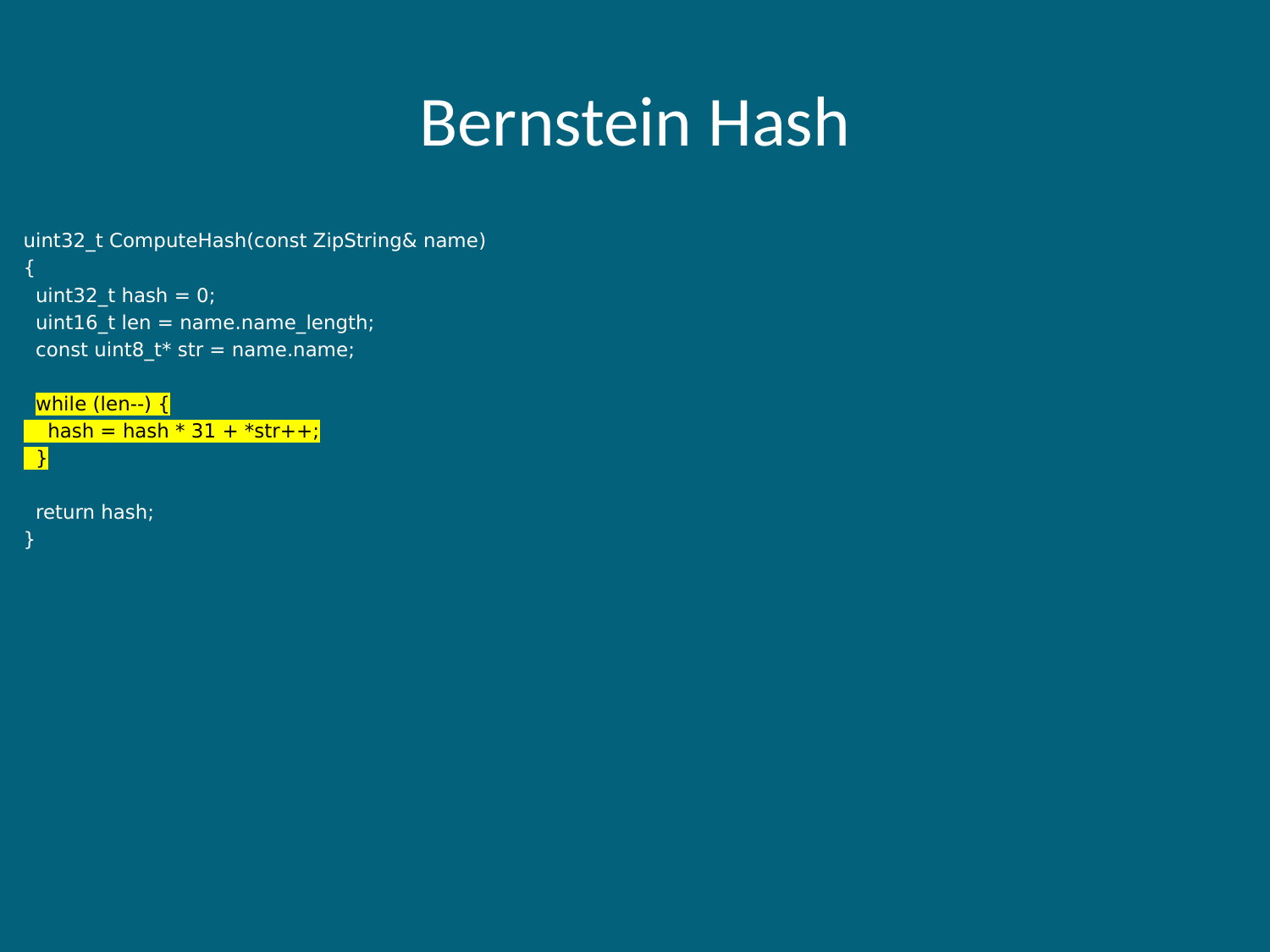

# Bernstein Hash
uint32_t ComputeHash(const ZipString& name)
{
  uint32_t hash = 0;
  uint16_t len = name.name_length;
  const uint8_t* str = name.name;

  while (len--) {
    hash = hash * 31 + *str++;
  }

  return hash;
}